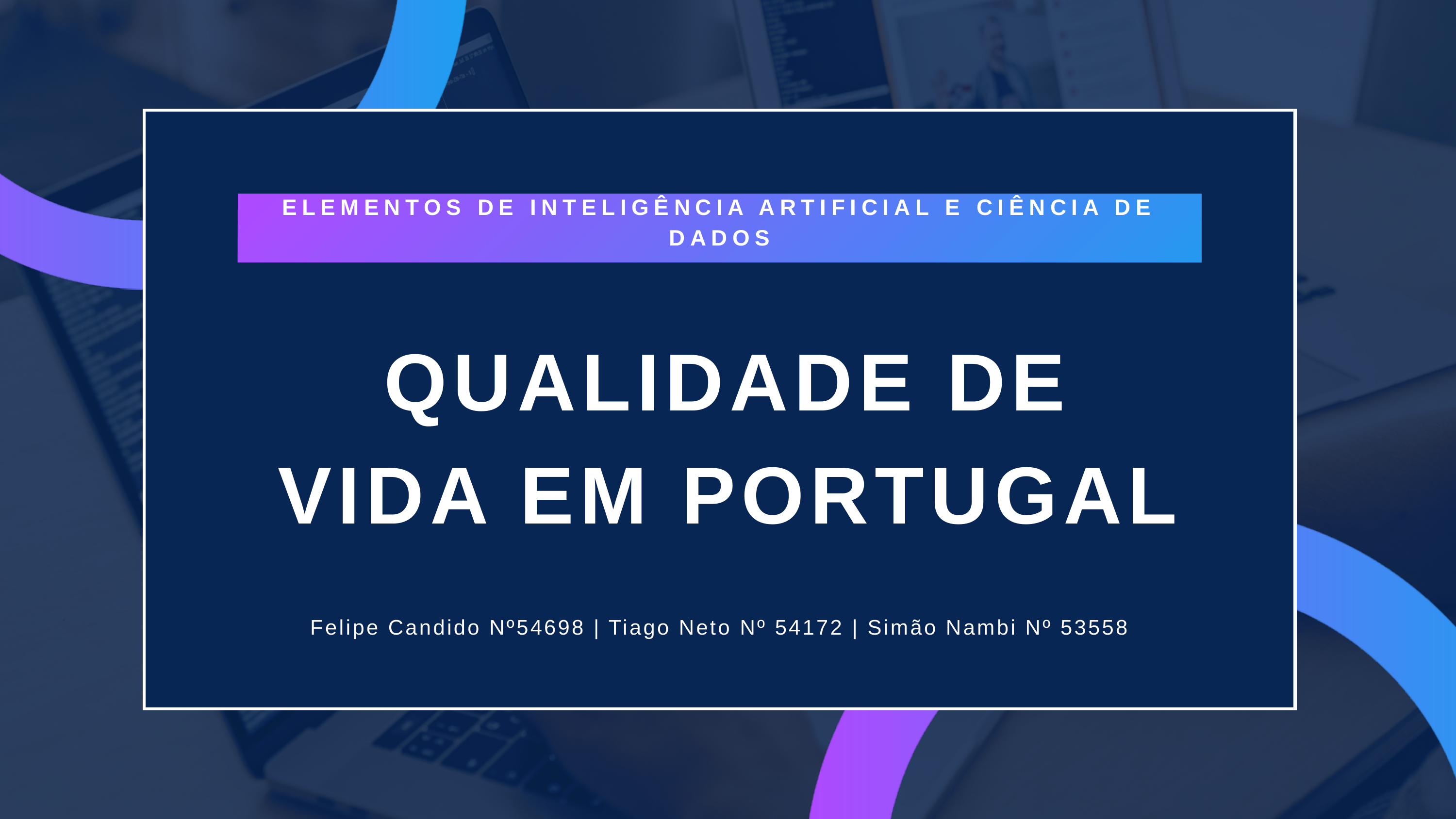

ELEMENTOS DE INTELIGÊNCIA ARTIFICIAL E CIÊNCIA DE DADOS
QUALIDADE DE VIDA EM PORTUGAL

Felipe Candido Nº54698 | Tiago Neto Nº 54172 | Simão Nambi Nº 53558